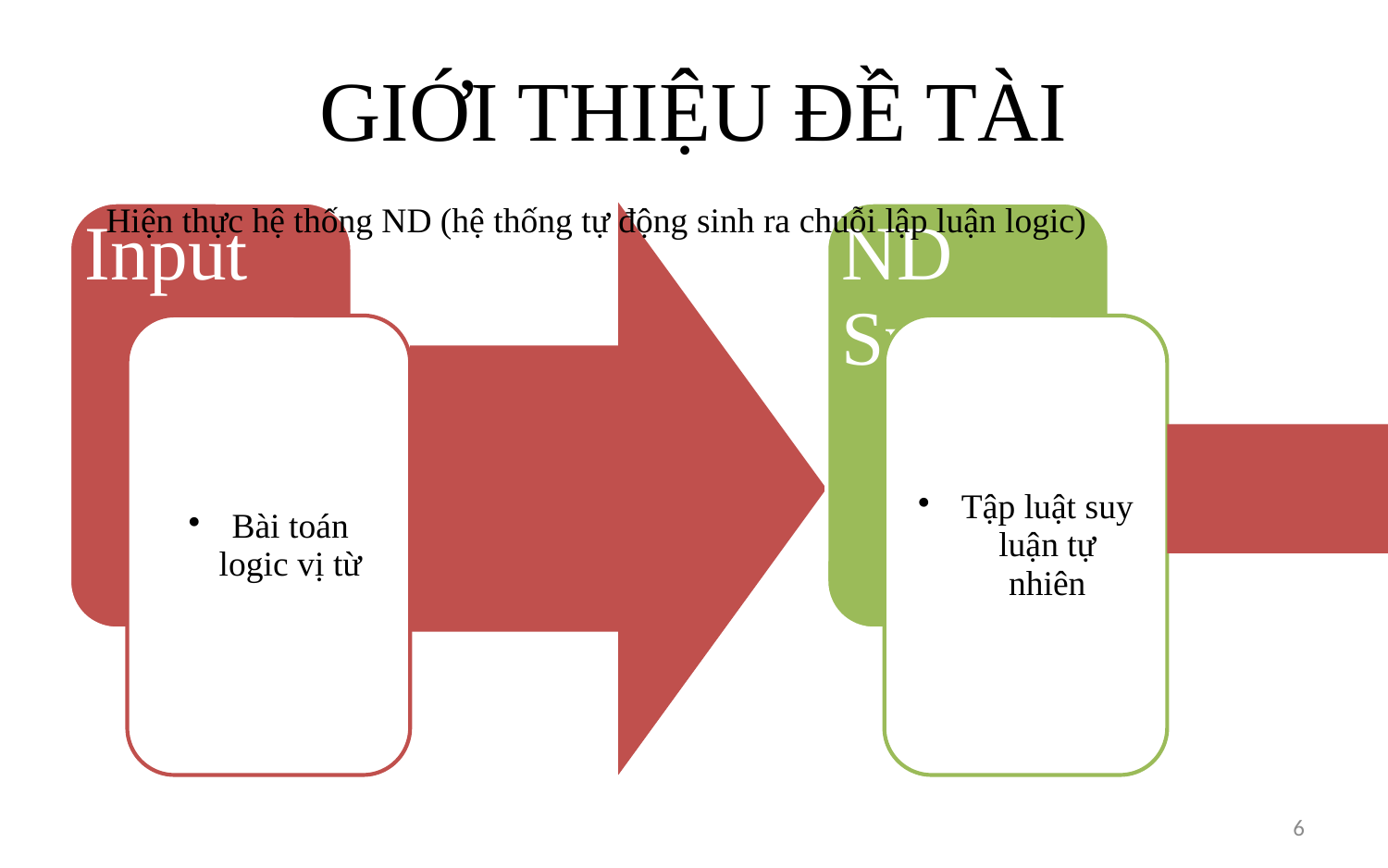

# GIỚI THIỆU ĐỀ TÀI
Hiện thực hệ thống ND (hệ thống tự động sinh ra chuỗi lập luận logic)
Input
Bài toán logic vị từ
ND System
Tập luật suy luận tự nhiên
6